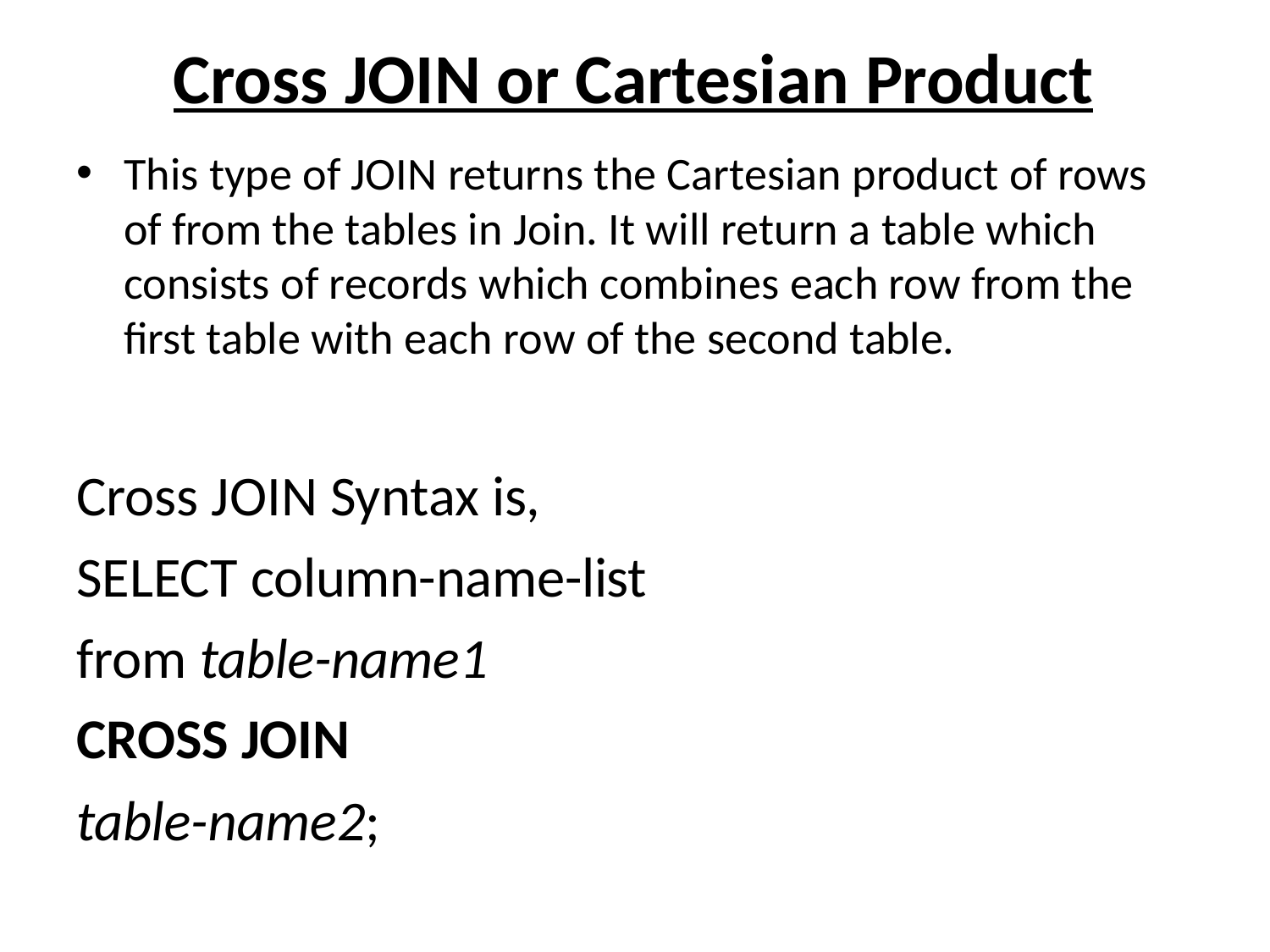

# Cross JOIN or Cartesian Product
•
This type of JOIN returns the Cartesian product of rows of from the tables in Join. It will return a table which consists of records which combines each row from the first table with each row of the second table.
Cross JOIN Syntax is, SELECT column-name-list from table-name1 CROSS JOIN
table-name2;